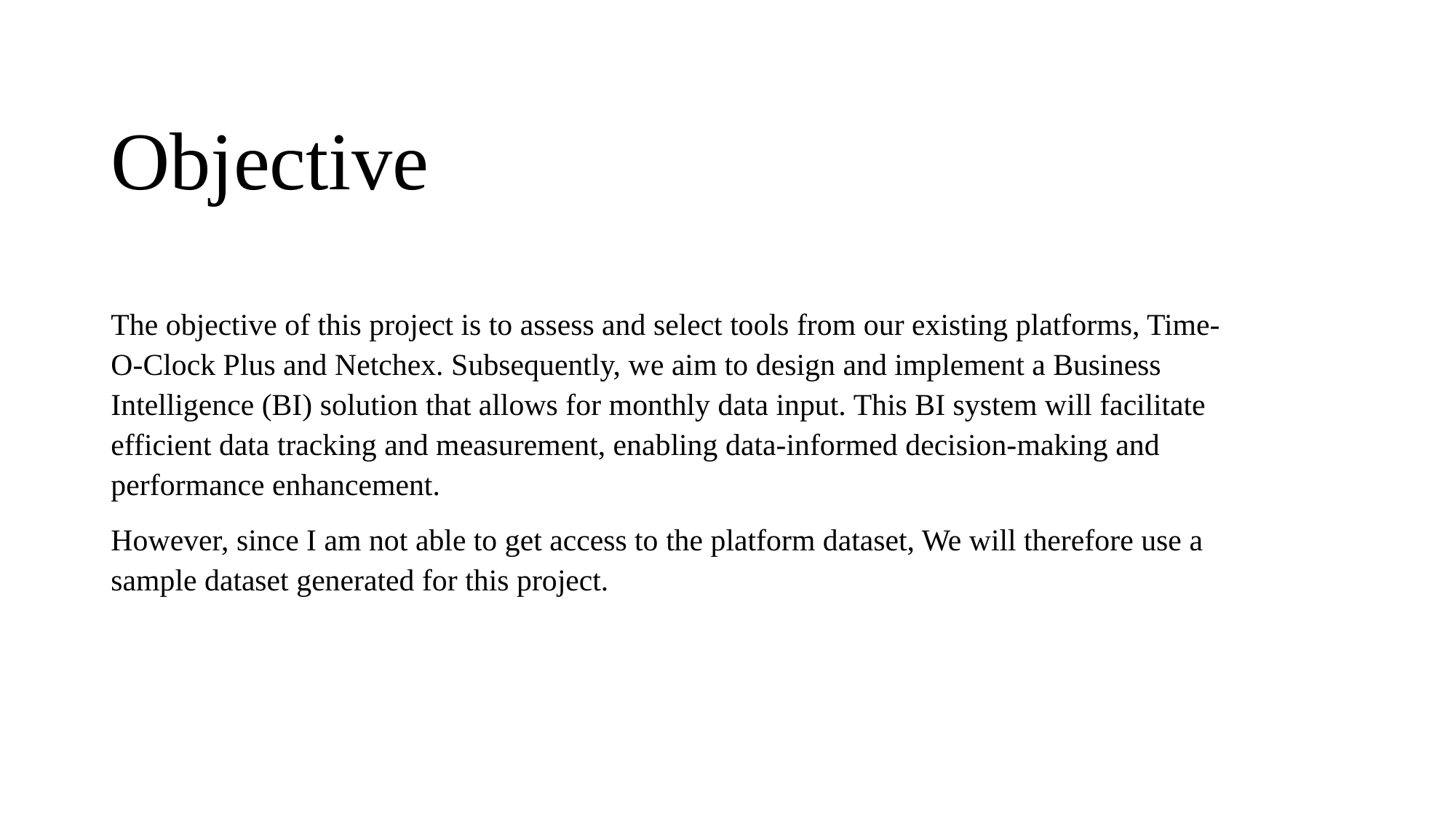

# Objective
The objective of this project is to assess and select tools from our existing platforms, Time-O-Clock Plus and Netchex. Subsequently, we aim to design and implement a Business Intelligence (BI) solution that allows for monthly data input. This BI system will facilitate efficient data tracking and measurement, enabling data-informed decision-making and performance enhancement.
However, since I am not able to get access to the platform dataset, We will therefore use a sample dataset generated for this project.